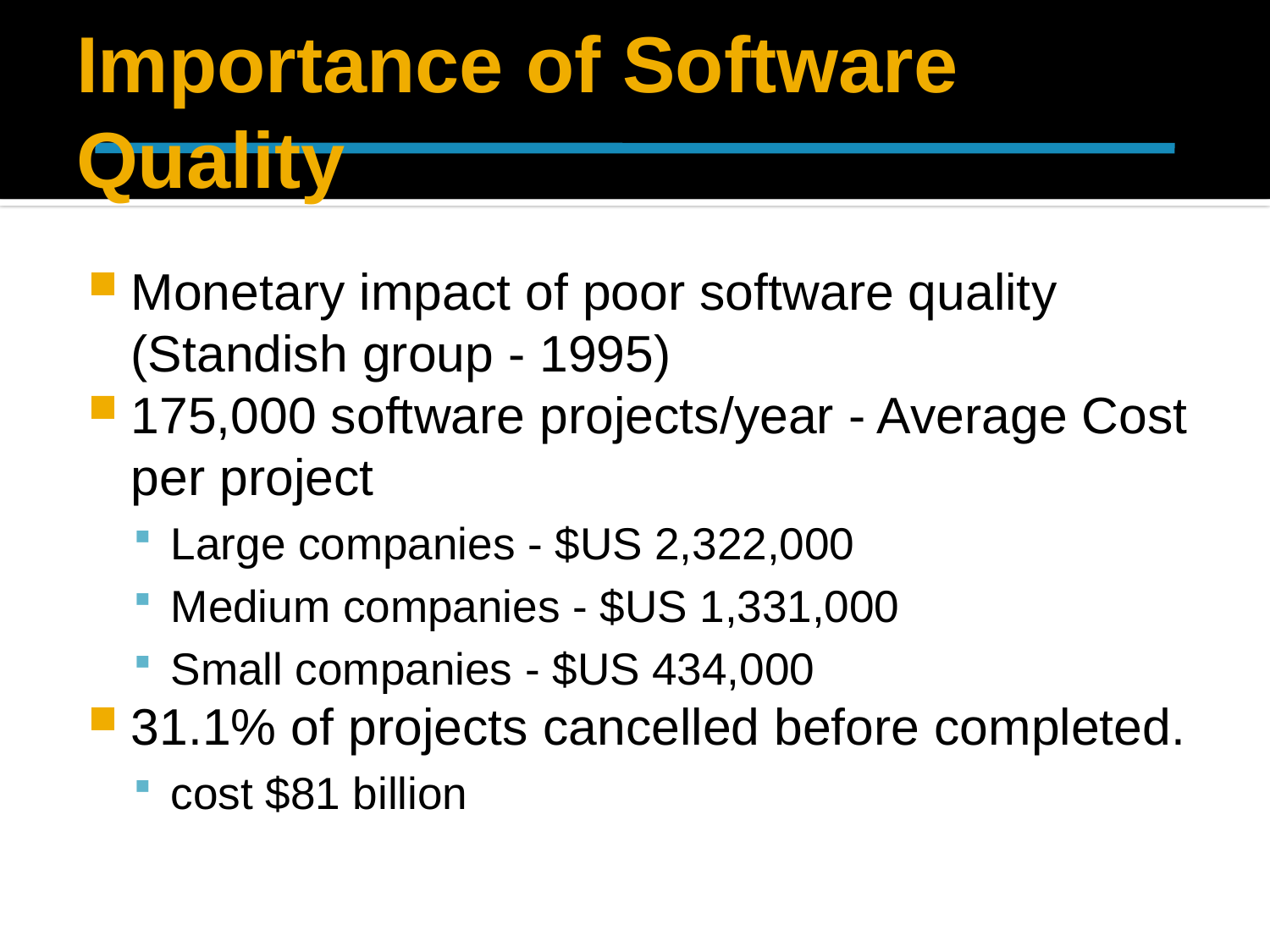

# Importance of Software Quality
Monetary impact of poor software quality (Standish group - 1995)
175,000 software projects/year - Average Cost per project
Large companies - $US 2,322,000
Medium companies - $US 1,331,000
Small companies - $US 434,000
31.1% of projects cancelled before completed.
cost $81 billion